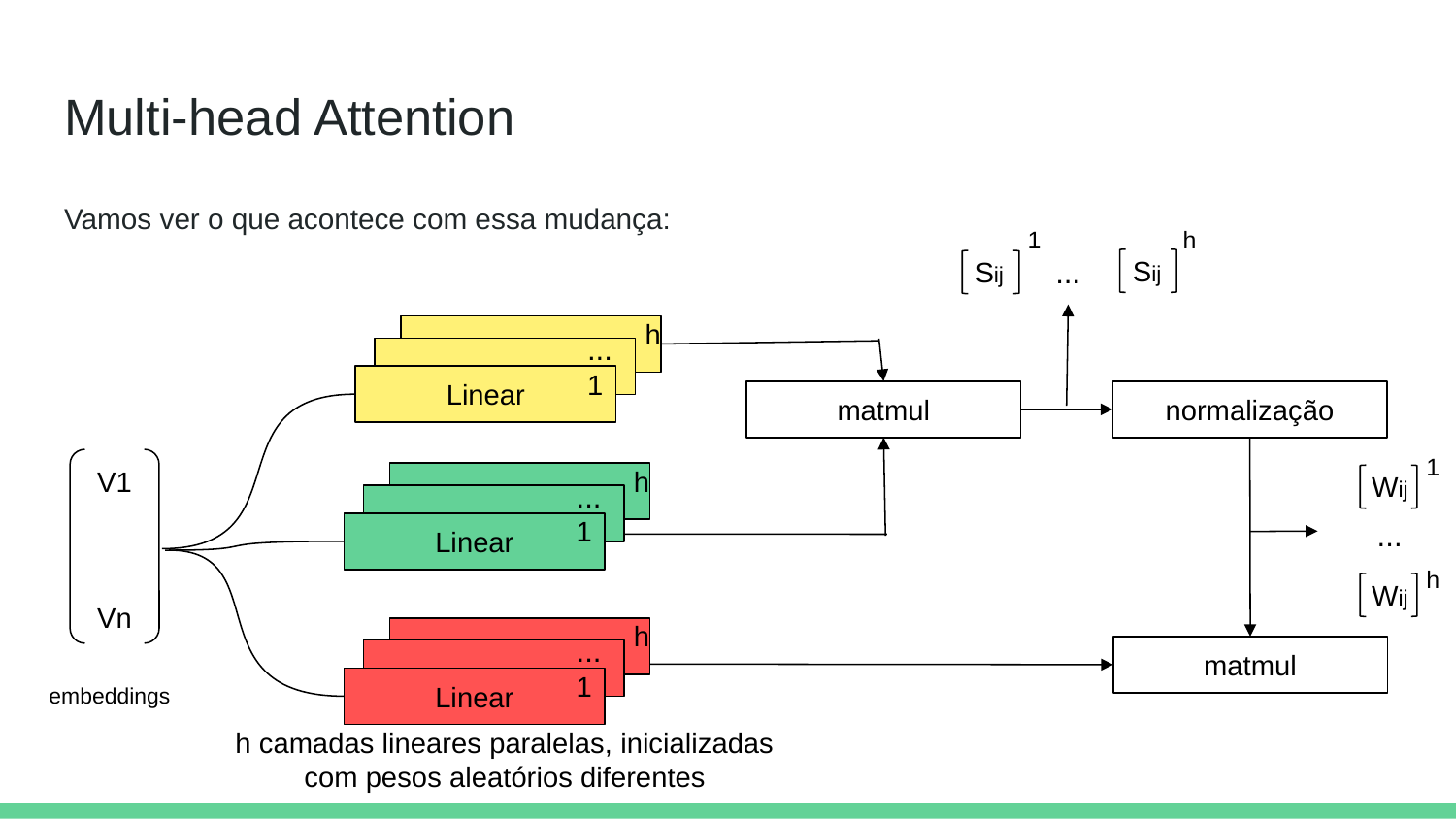

# Multi-head Attention
Vamos ver o que acontece com essa mudança:
1
h
...
Sij
Sij

h
...

1
Linear
matmul
normalização
1
V1

Vn

h
Wij
...

1
...
Linear
h
Wij

h
...

matmul

1
embeddings
Linear
h camadas lineares paralelas, inicializadas com pesos aleatórios diferentes